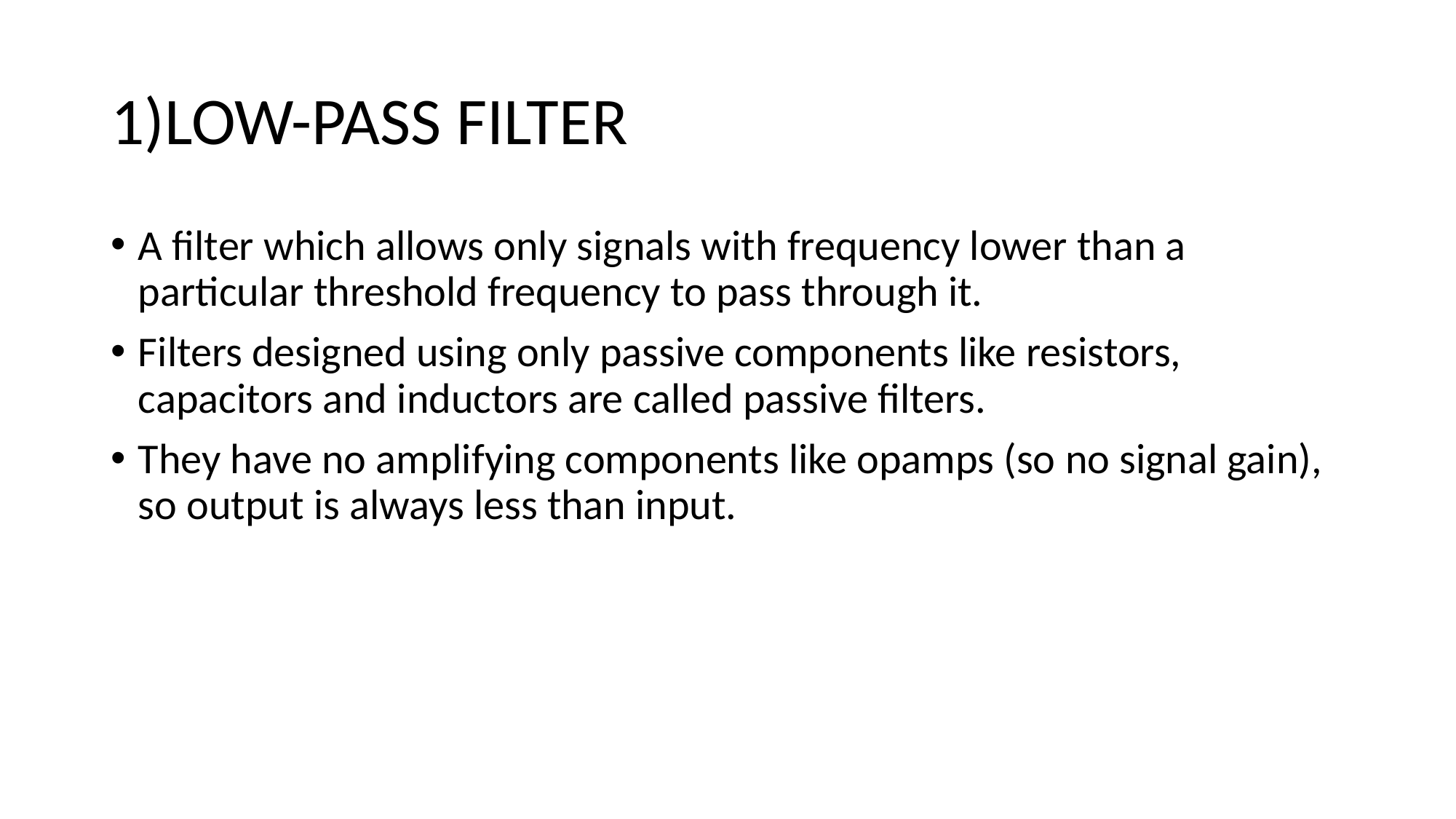

# 1)LOW-PASS FILTER
A filter which allows only signals with frequency lower than a particular threshold frequency to pass through it.
Filters designed using only passive components like resistors, capacitors and inductors are called passive filters.
They have no amplifying components like opamps (so no signal gain), so output is always less than input.